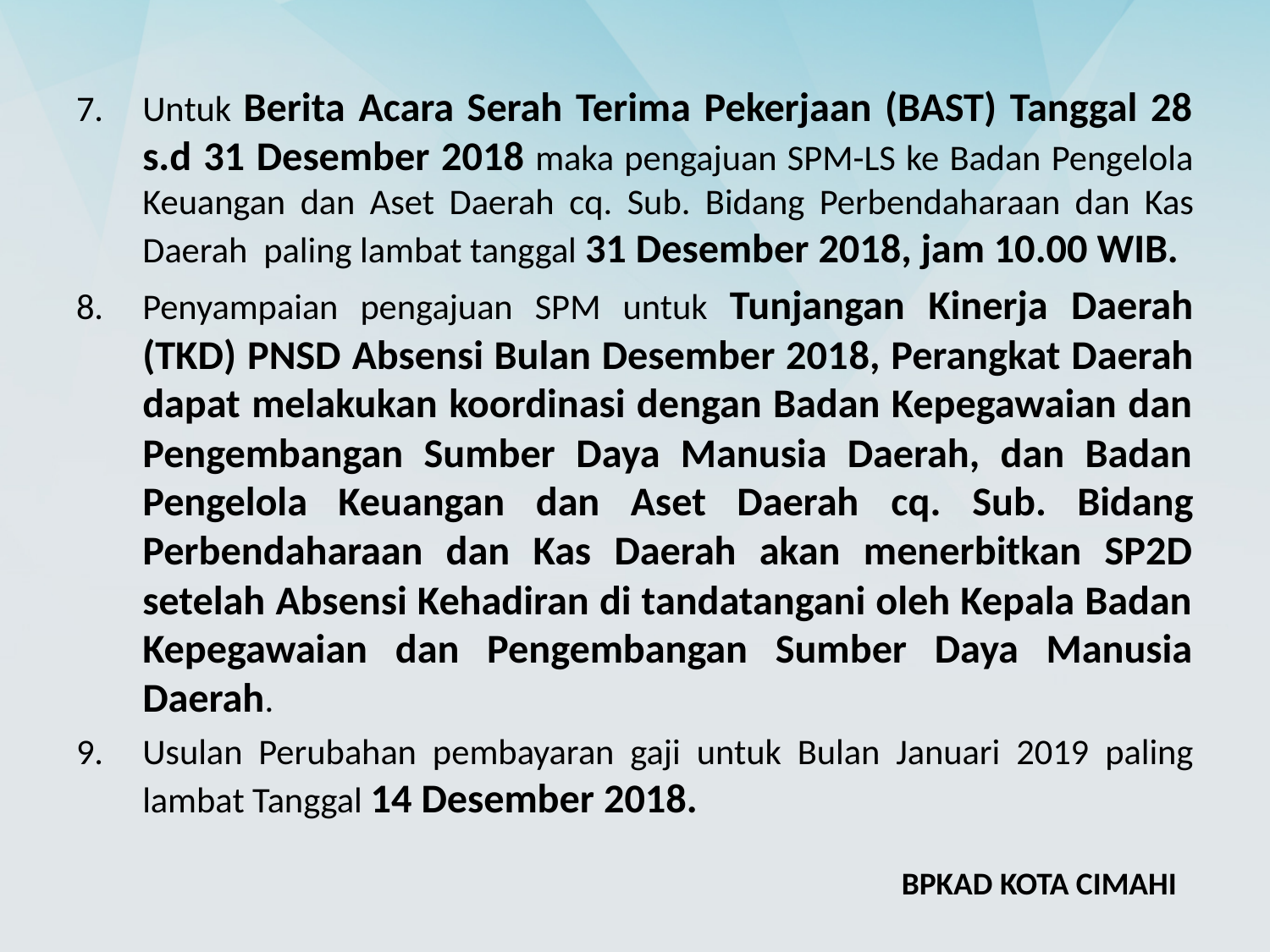

Untuk Berita Acara Serah Terima Pekerjaan (BAST) Tanggal 28 s.d 31 Desember 2018 maka pengajuan SPM-LS ke Badan Pengelola Keuangan dan Aset Daerah cq. Sub. Bidang Perbendaharaan dan Kas Daerah  paling lambat tanggal 31 Desember 2018, jam 10.00 WIB.
Penyampaian pengajuan SPM untuk Tunjangan Kinerja Daerah (TKD) PNSD Absensi Bulan Desember 2018, Perangkat Daerah dapat melakukan koordinasi dengan Badan Kepegawaian dan Pengembangan Sumber Daya Manusia Daerah, dan Badan Pengelola Keuangan dan Aset Daerah cq. Sub. Bidang Perbendaharaan dan Kas Daerah akan menerbitkan SP2D setelah Absensi Kehadiran di tandatangani oleh Kepala Badan Kepegawaian dan Pengembangan Sumber Daya Manusia Daerah.
Usulan Perubahan pembayaran gaji untuk Bulan Januari 2019 paling lambat Tanggal 14 Desember 2018.

BPKAD KOTA CIMAHI